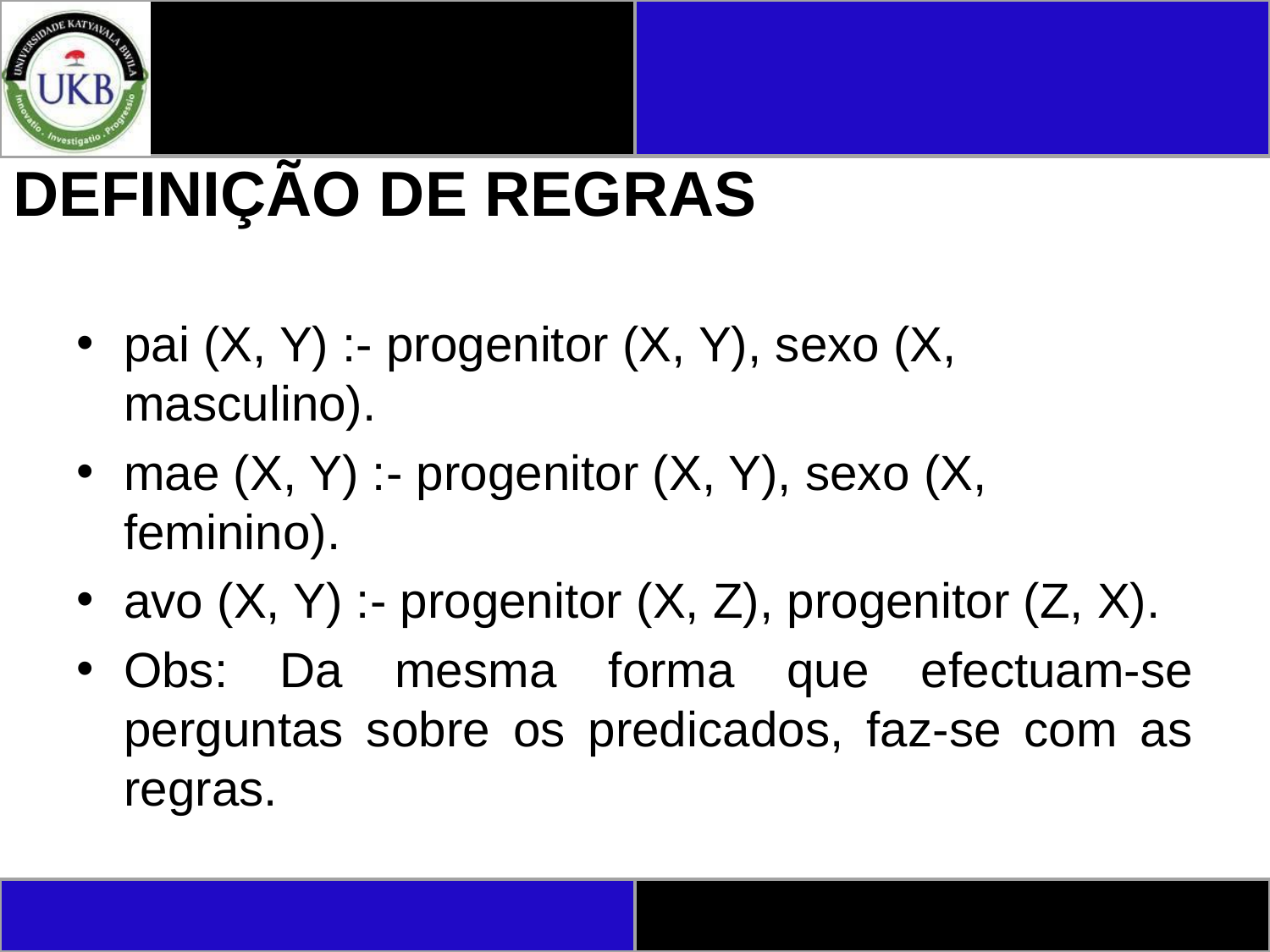

# DEFINIÇÃO DE REGRAS
pai (X, Y) :- progenitor (X, Y), sexo (X, masculino).
mae (X, Y) :- progenitor (X, Y), sexo (X, feminino).
avo (X, Y) :- progenitor (X, Z), progenitor (Z, X).
Obs: Da mesma forma que efectuam-se perguntas sobre os predicados, faz-se com as regras.